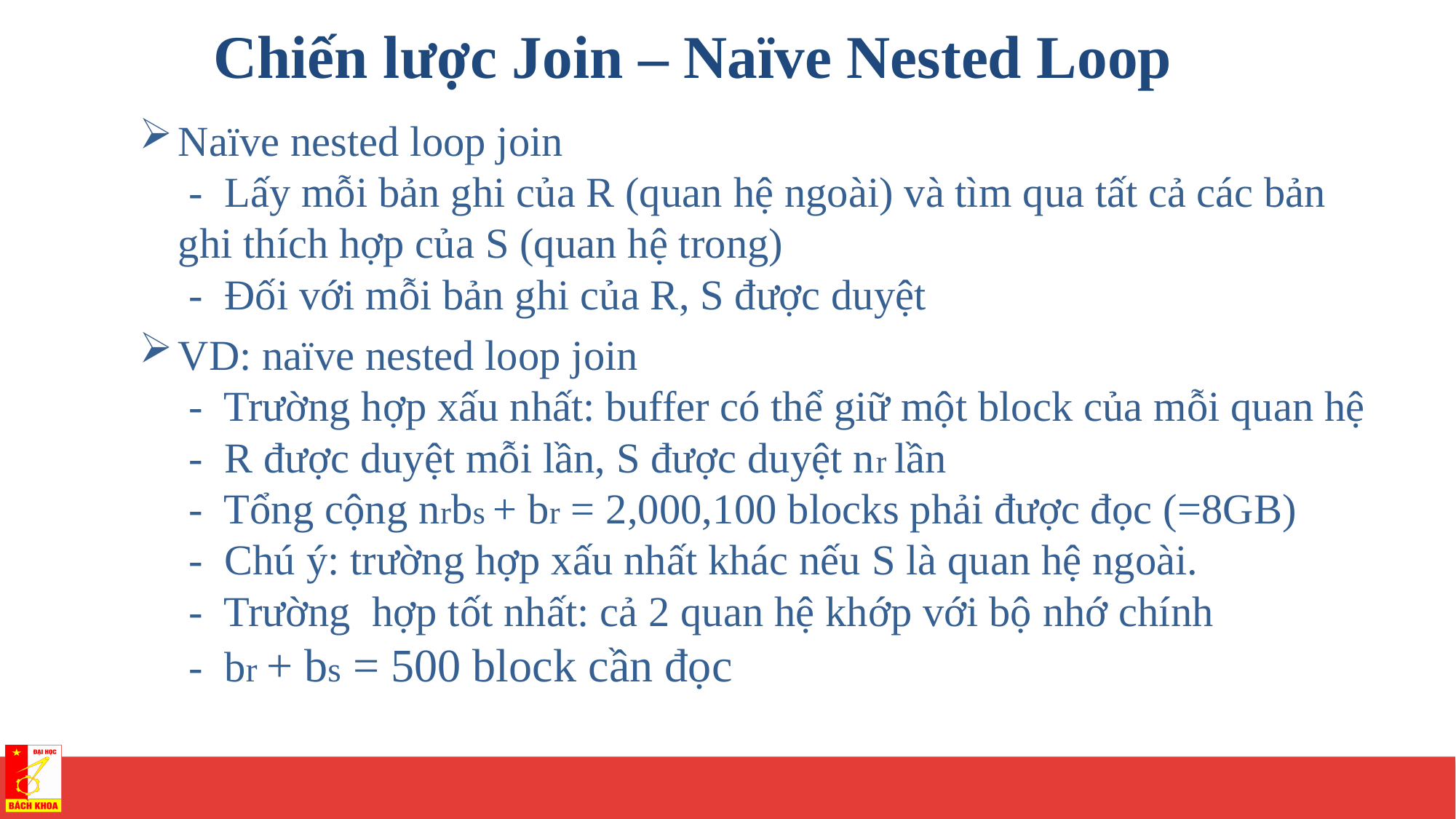

Chiến lược Join – Naïve Nested Loop

Naïve nested loop join
 -  Lấy mỗi bản ghi của R (quan hệ ngoài) và tìm qua tất cả các bản ghi thích hợp của S (quan hệ trong)
 -  Đối với mỗi bản ghi của R, S được duyệt
VD: naïve nested loop join
 -  Trường hợp xấu nhất: buffer có thể giữ một block của mỗi quan hệ
 -  R được duyệt mỗi lần, S được duyệt nr lần
 -  Tổng cộng nrbs + br = 2,000,100 blocks phải được đọc (=8GB)
 -  Chú ý: trường hợp xấu nhất khác nếu S là quan hệ ngoài.
 -  Trường  hợp tốt nhất: cả 2 quan hệ khớp với bộ nhớ chính
 -  br + bs = 500 block cần đọc